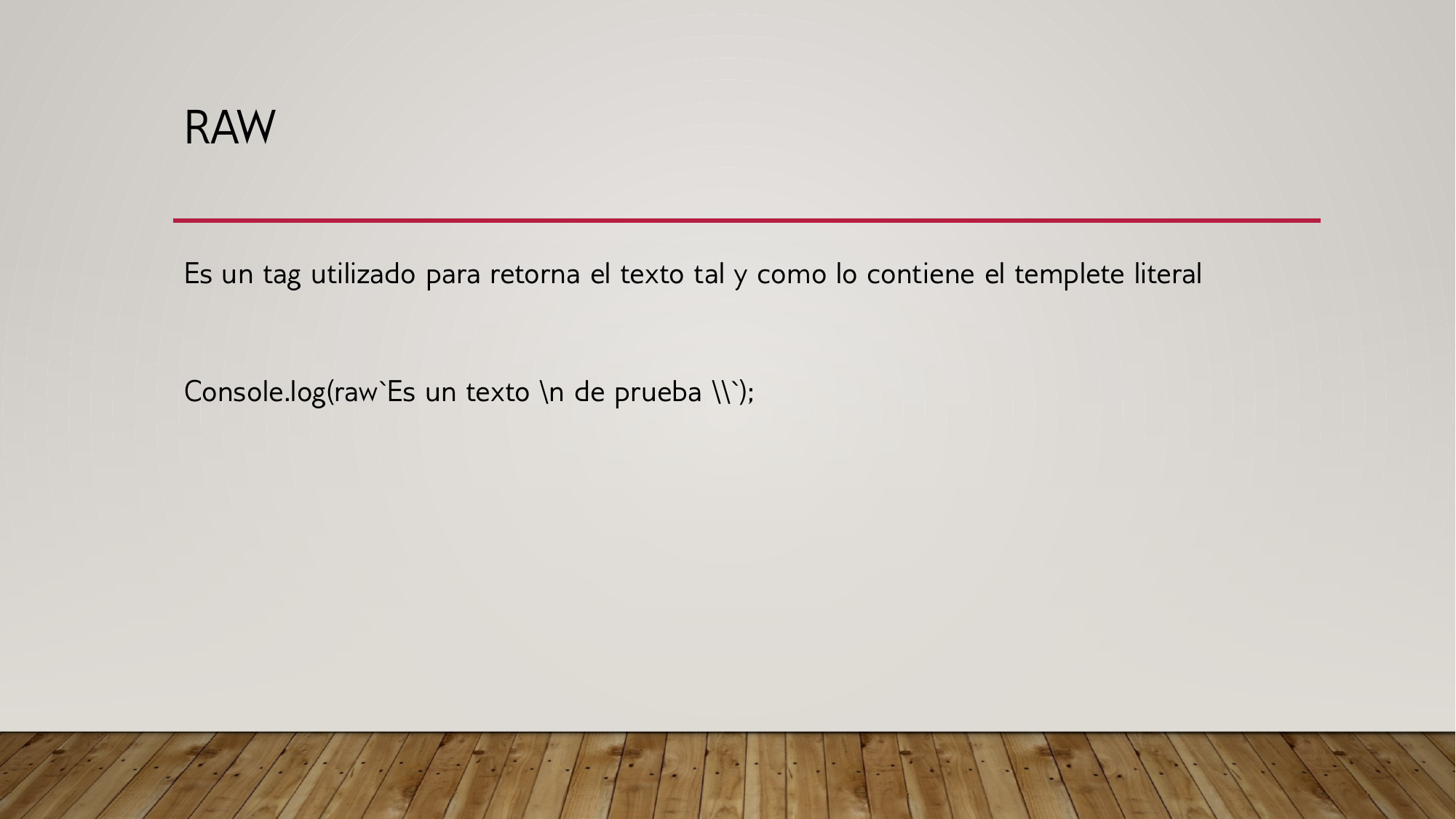

# raw
Es un tag utilizado para retorna el texto tal y como lo contiene el templete literal

Console.log(raw`Es un texto \n de prueba \\`);